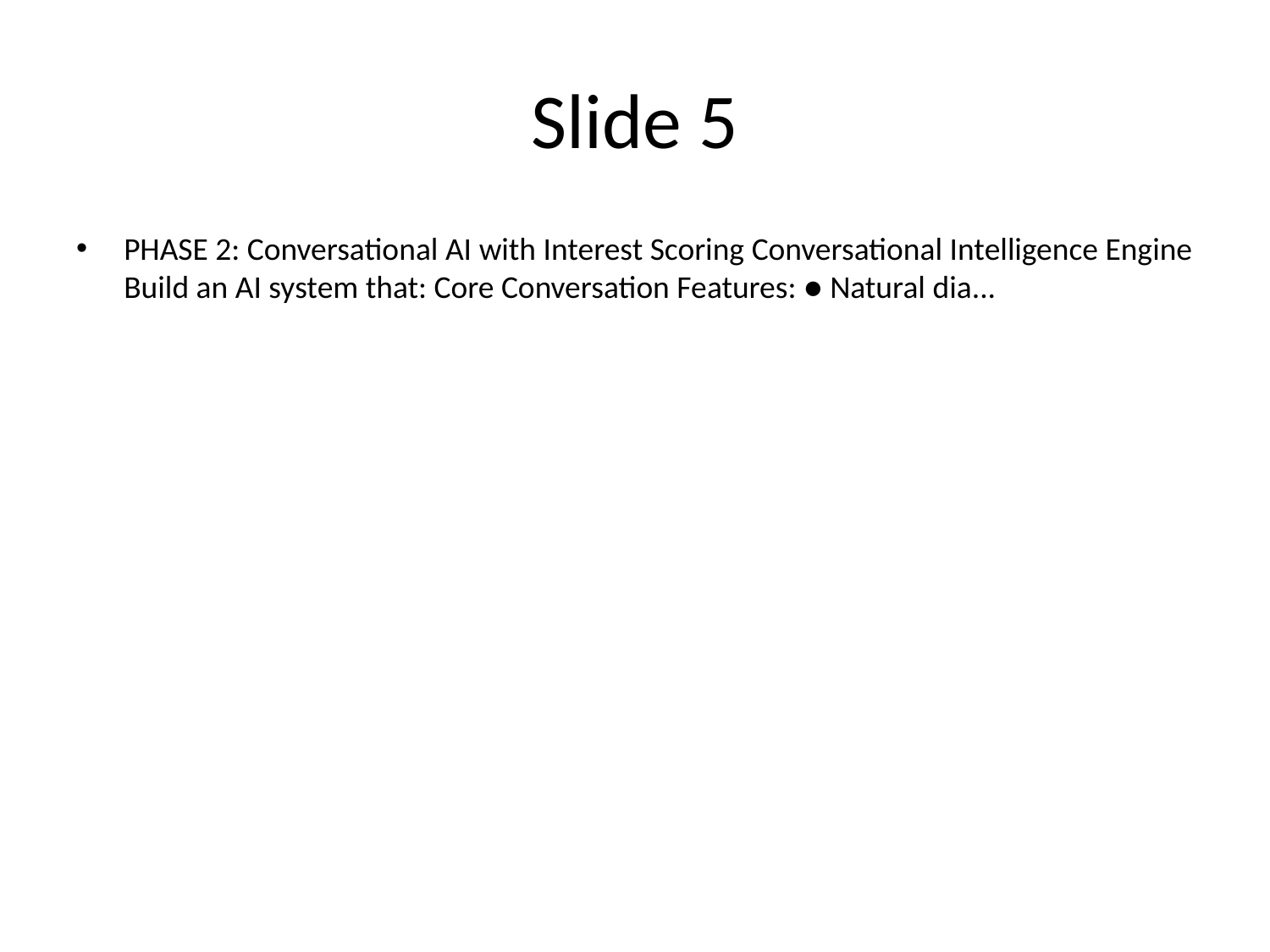

# Slide 5
PHASE 2: Conversational AI with Interest Scoring Conversational Intelligence Engine Build an AI system that: Core Conversation Features: ● Natural dia...